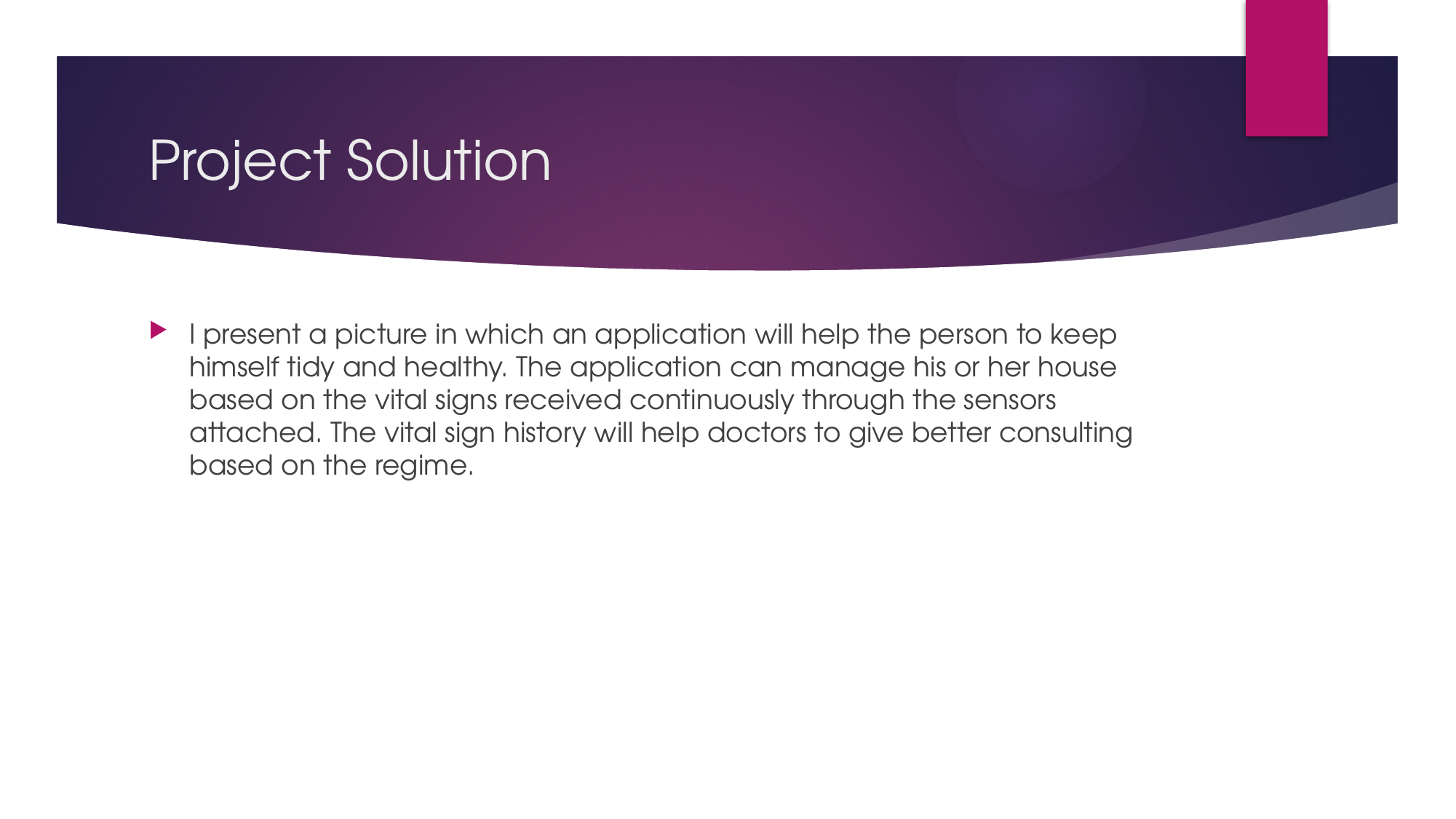

# Project Solution
I present a picture in which an application will help the person to keep himself tidy and healthy. The application can manage his or her house based on the vital signs received continuously through the sensors attached. The vital sign history will help doctors to give better consulting based on the regime.